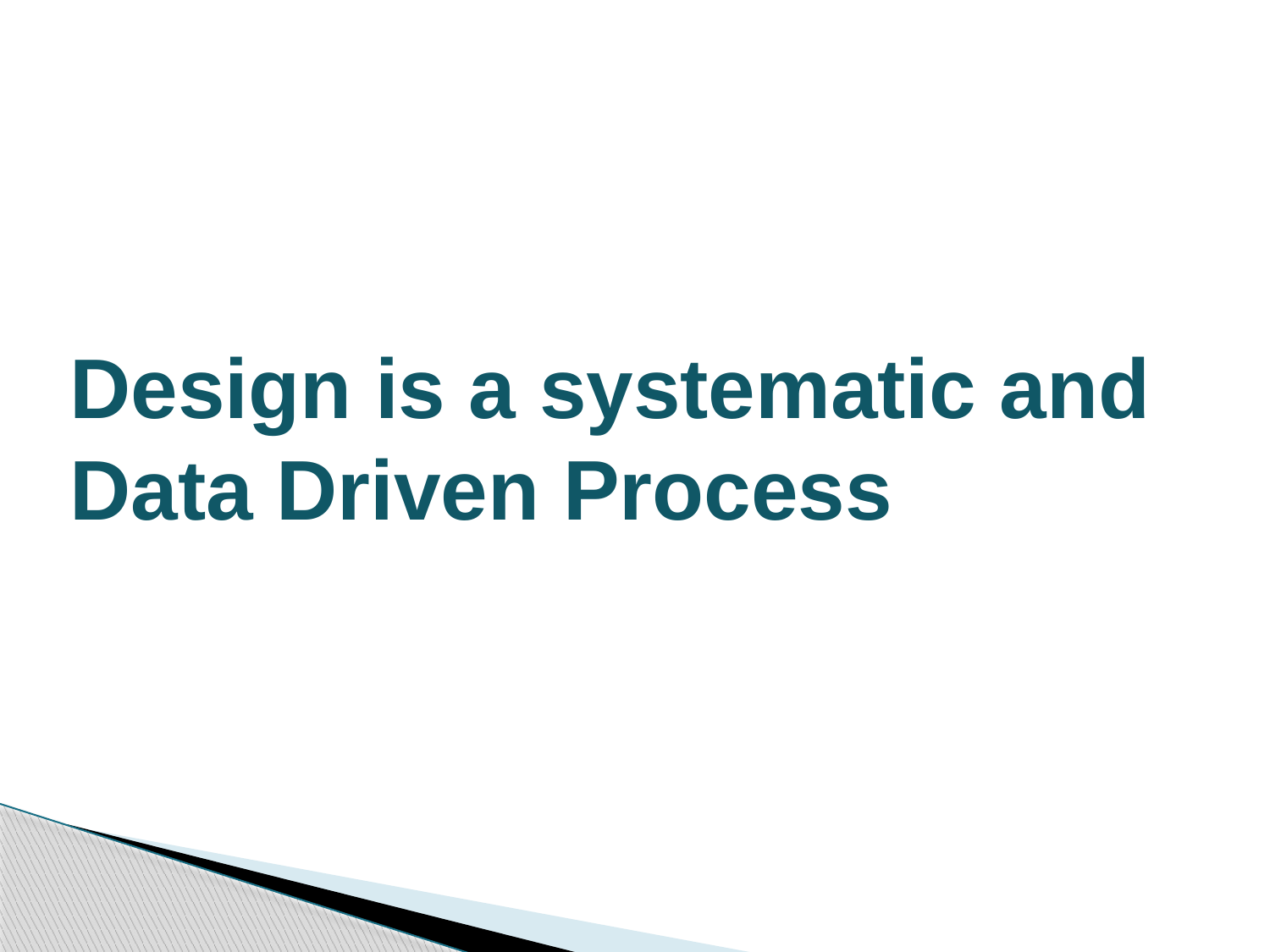

Design is a systematic and Data Driven Process